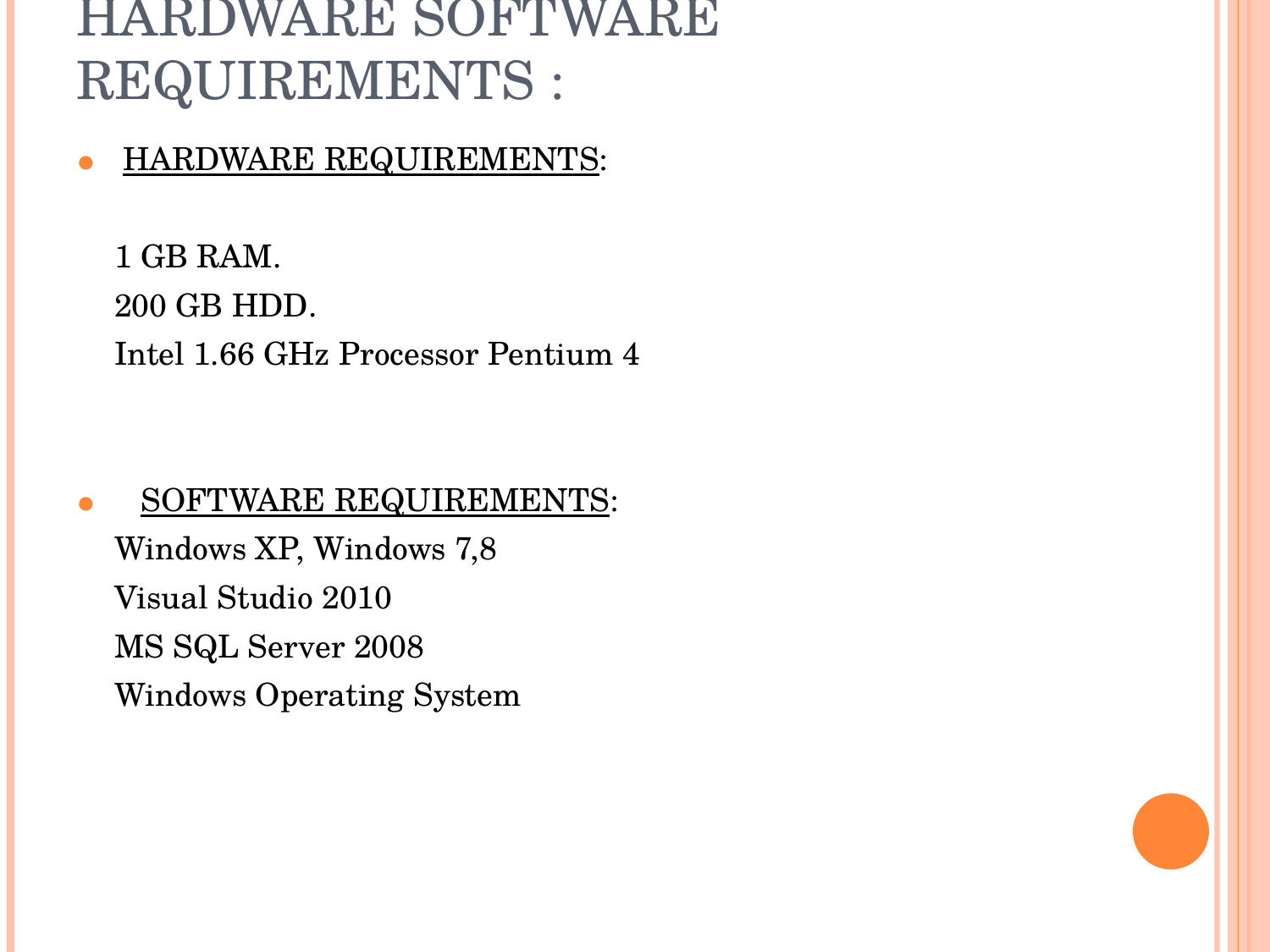

# Hardware Software Requirements :
 HARDWARE REQUIREMENTS:

	1 GB RAM.
	200 GB HDD.
	Intel 1.66 GHz Processor Pentium 4

   SOFTWARE REQUIREMENTS:
	Windows XP, Windows 7,8
	Visual Studio 2010
	MS SQL Server 2008
	Windows Operating System